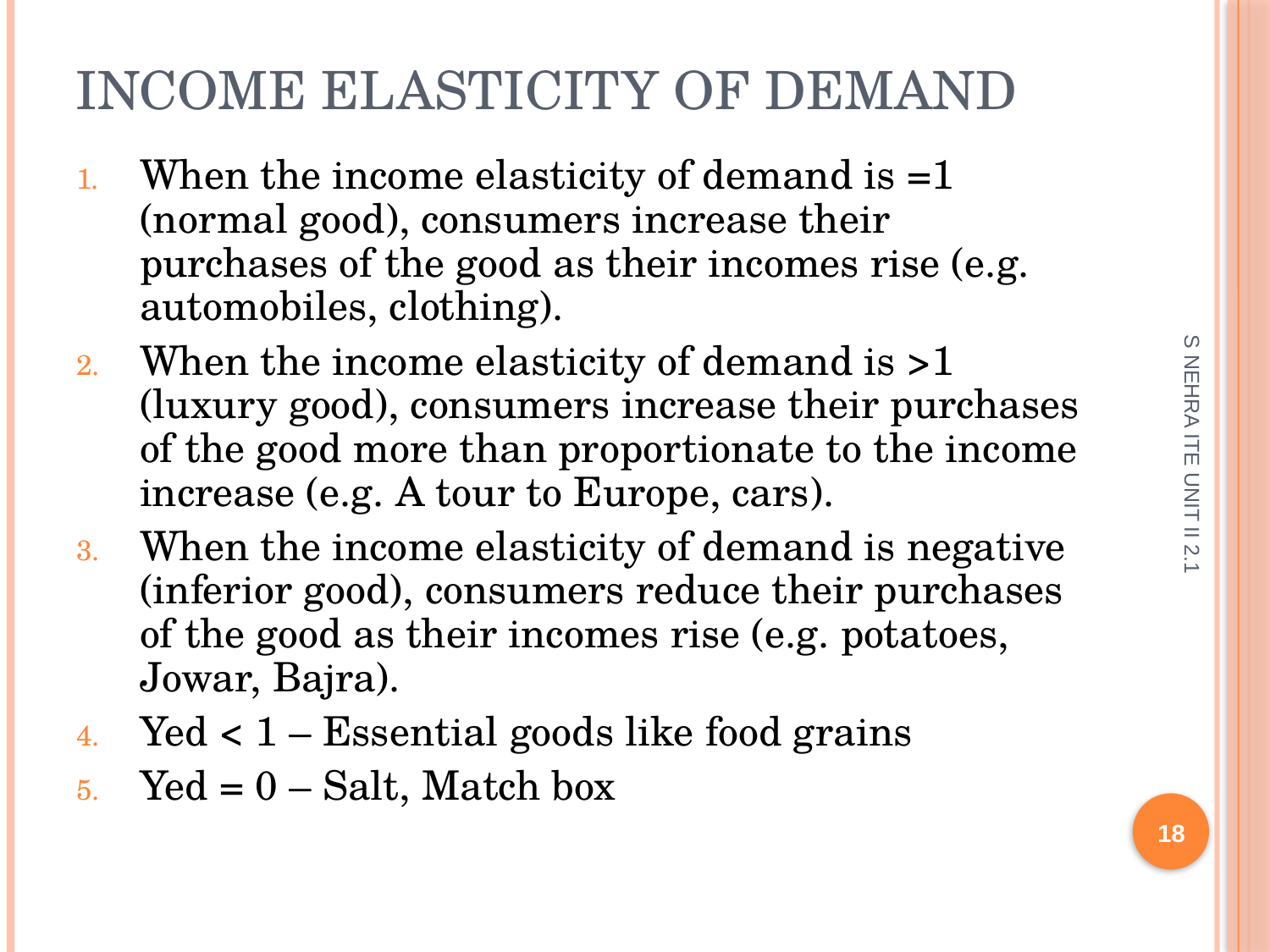

# Income Elasticity of Demand
When the income elasticity of demand is =1 (normal good), consumers increase their purchases of the good as their incomes rise (e.g. automobiles, clothing).
When the income elasticity of demand is >1 (luxury good), consumers increase their purchases of the good more than proportionate to the income increase (e.g. A tour to Europe, cars).
When the income elasticity of demand is negative (inferior good), consumers reduce their purchases of the good as their incomes rise (e.g. potatoes, Jowar, Bajra).
Yed < 1 – Essential goods like food grains
Yed = 0 – Salt, Match box

S NEHRA ITE UNIT II 2.1
18